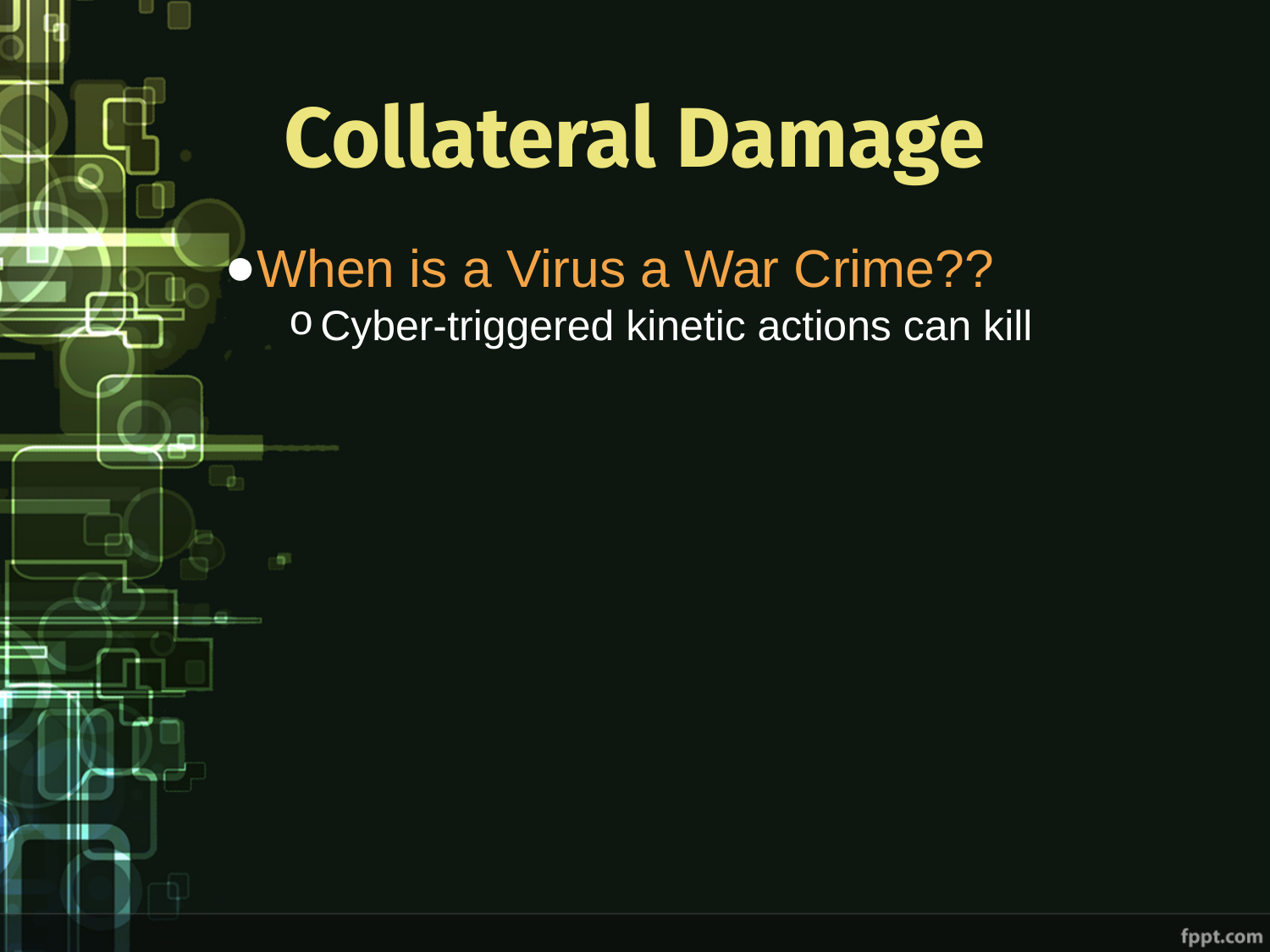

# Collateral Damage
When is a Virus a War Crime??
Cyber-triggered kinetic actions can kill